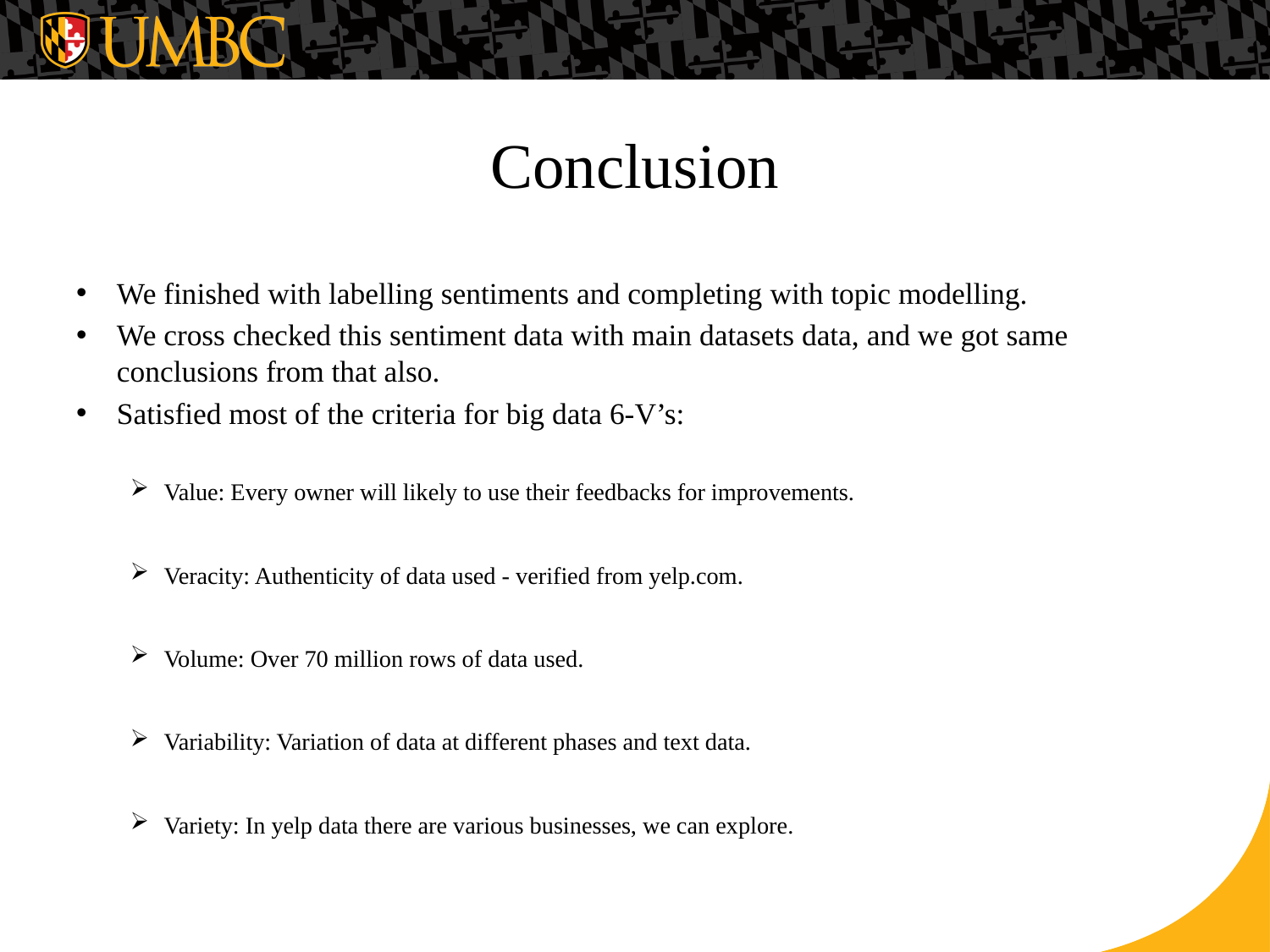

# Conclusion
We finished with labelling sentiments and completing with topic modelling.
We cross checked this sentiment data with main datasets data, and we got same conclusions from that also.
Satisfied most of the criteria for big data 6-V’s:

Value: Every owner will likely to use their feedbacks for improvements.

Veracity: Authenticity of data used - verified from yelp.com.

Volume: Over 70 million rows of data used.

Variability: Variation of data at different phases and text data.

Variety: In yelp data there are various businesses, we can explore.